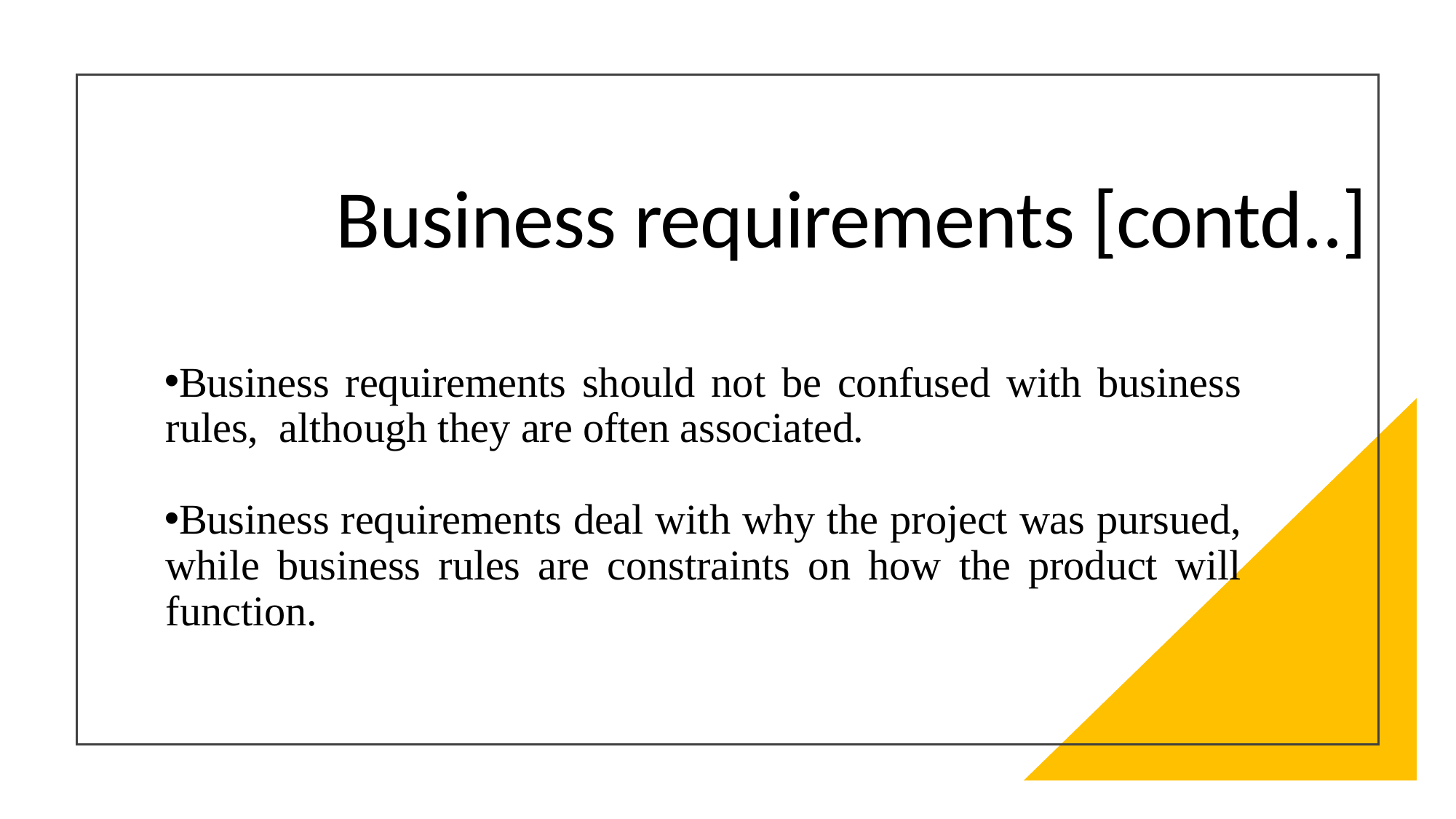

# Business requirements [contd..]
Business requirements should not be confused with business rules,  although they are often associated.

Business requirements deal with why the project was pursued, while business rules are constraints on how the product will function.